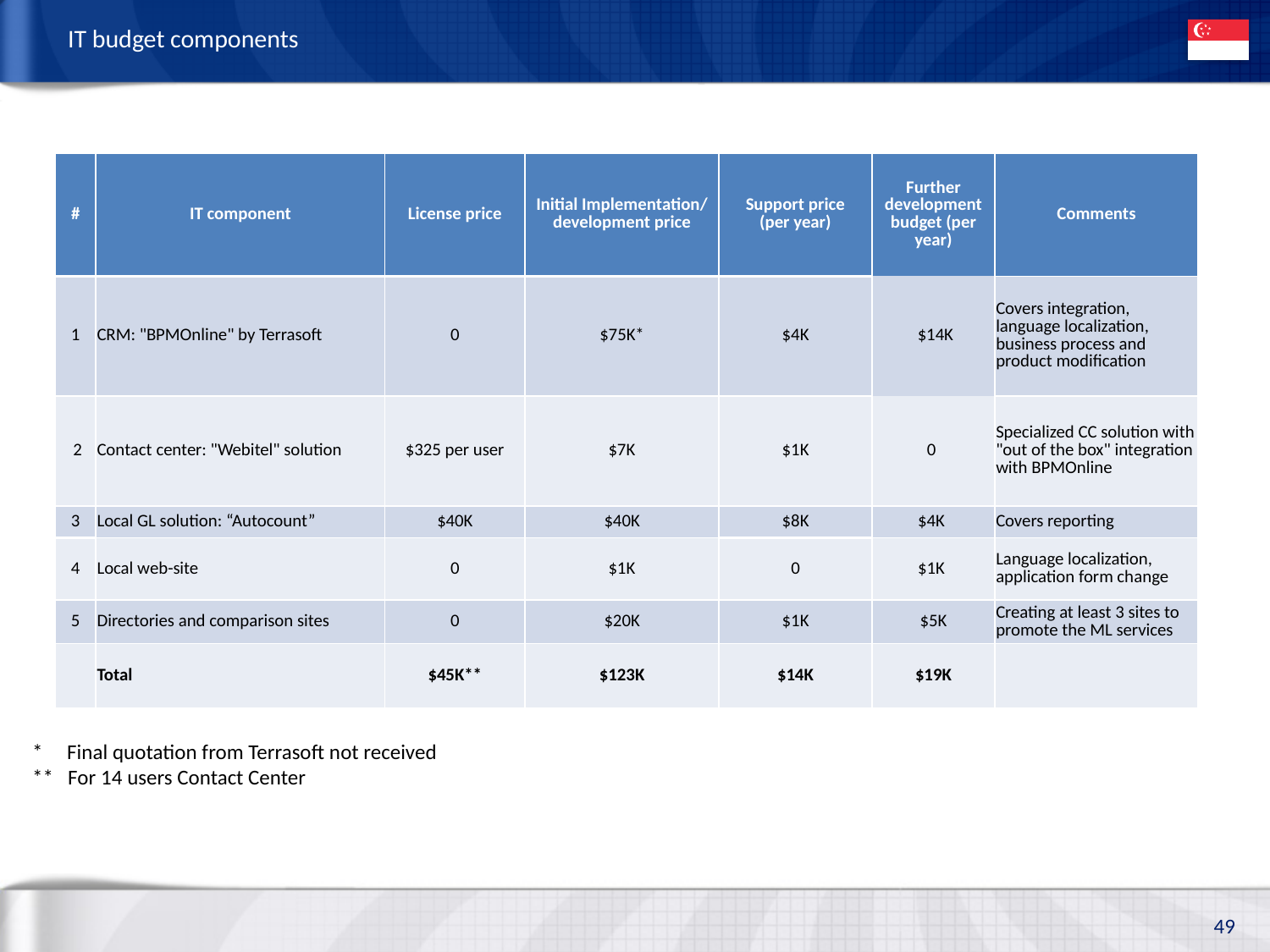

# IT budget components
| # | IT component | License price | Initial Implementation/ development price | Support price (per year) | Further development budget (per year) | Comments |
| --- | --- | --- | --- | --- | --- | --- |
| 1 | CRM: "BPMOnline" by Terrasoft | 0 | $75K\* | $4K | $14K | Covers integration, language localization, business process and product modification |
| 2 | Contact center: "Webitel" solution | $325 per user | $7K | $1K | 0 | Specialized CC solution with "out of the box" integration with BPMOnline |
| 3 | Local GL solution: “Autocount” | $40K | $40K | $8K | $4K | Covers reporting |
| 4 | Local web-site | 0 | $1K | 0 | $1K | Language localization, application form change |
| 5 | Directories and comparison sites | 0 | $20K | $1K | $5K | Creating at least 3 sites to promote the ML services |
|  | Total | $45K\*\* | $123K | $14K | $19K |  |
*     Final quotation from Terrasoft not received
**   For 14 users Contact Center
49